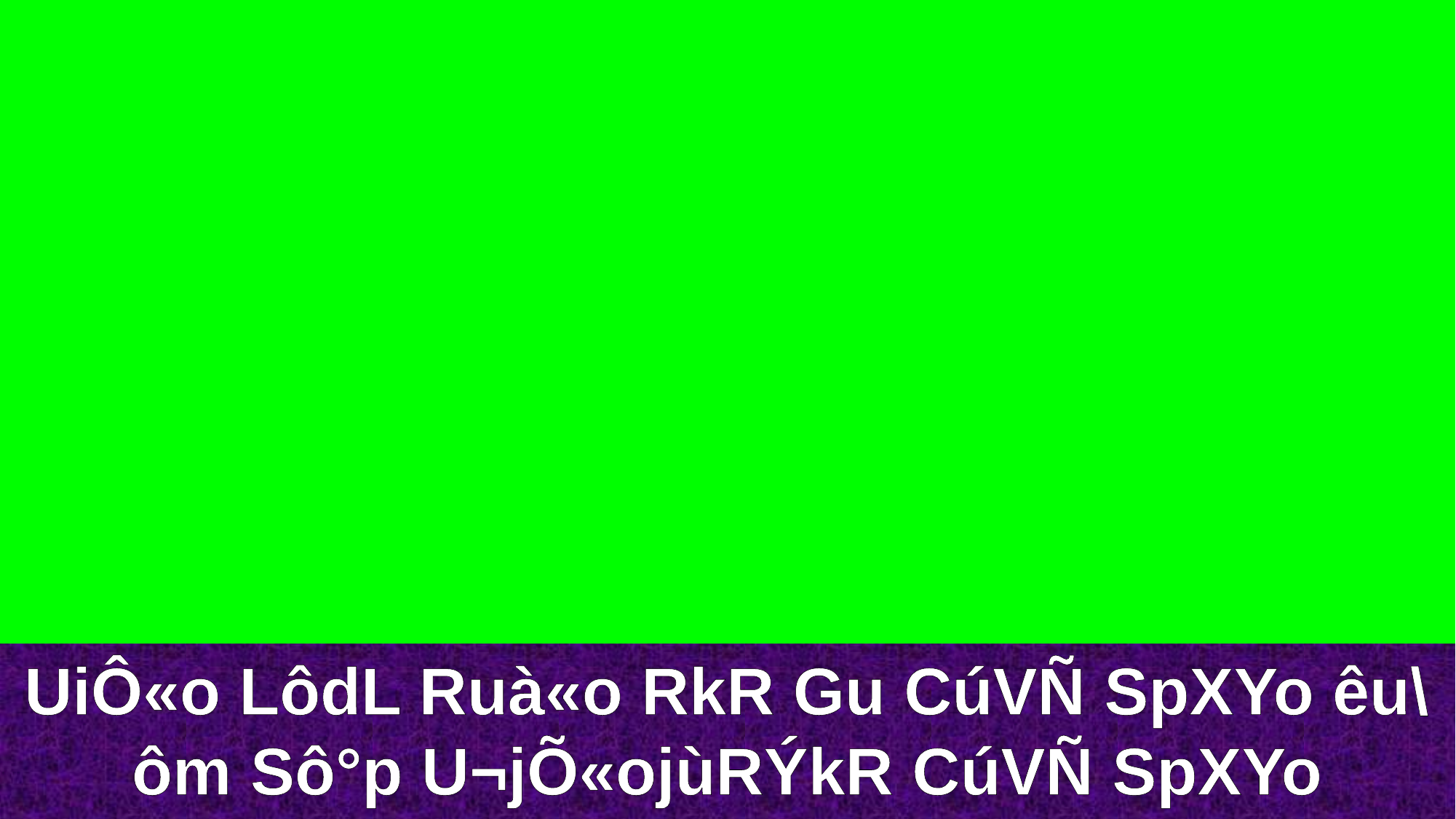

UiÔ«o LôdL Ruà«o RkR Gu CúVÑ SpXYo êu\ôm Sô°p U¬jÕ«ojùRÝkR CúVÑ SpXYo